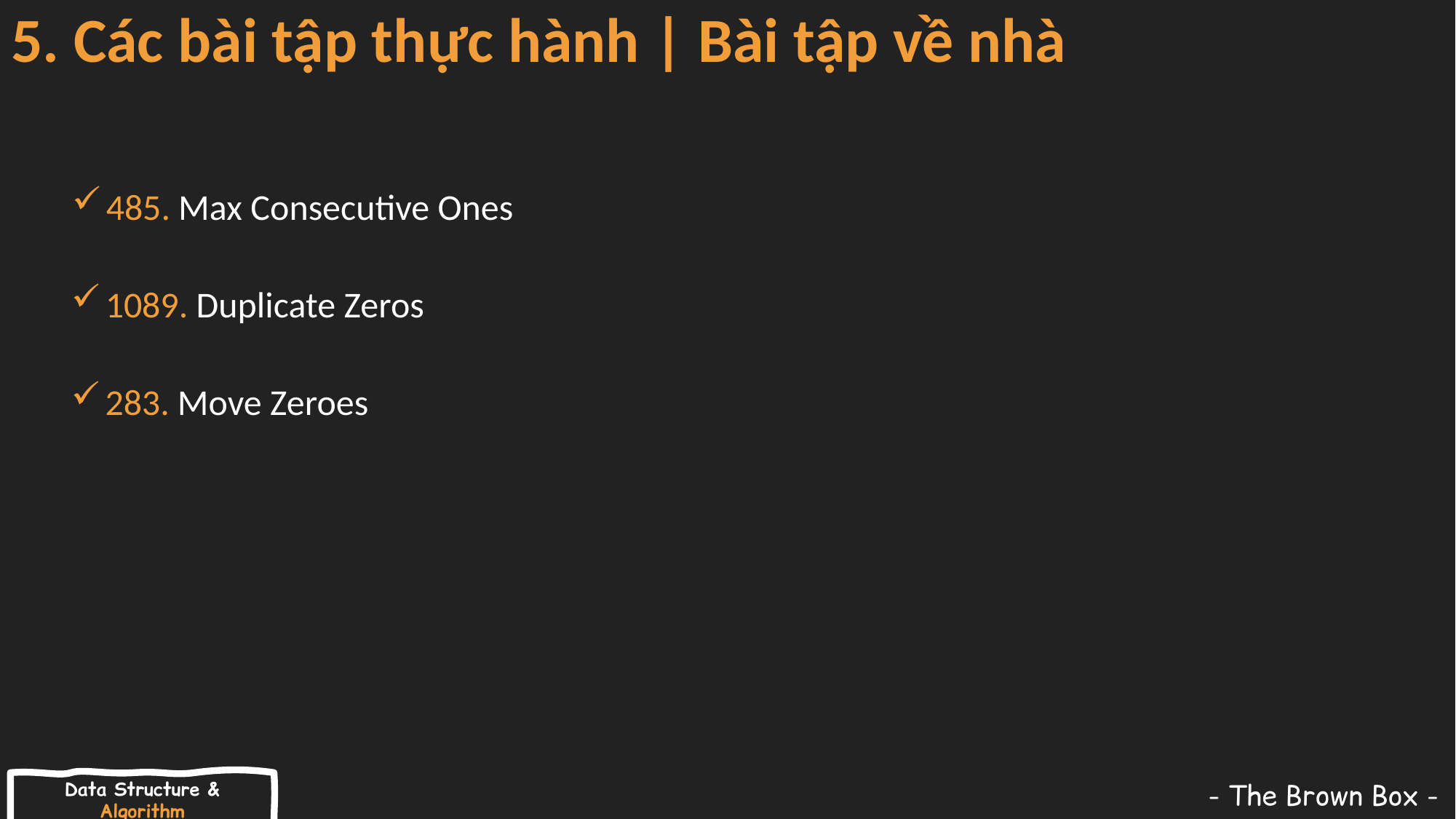

# 5. Các bài tập thực hành | Bài tập về nhà
485. Max Consecutive Ones
1089. Duplicate Zeros
283. Move Zeroes
Data Structure & Algorithm
- The Brown Box -